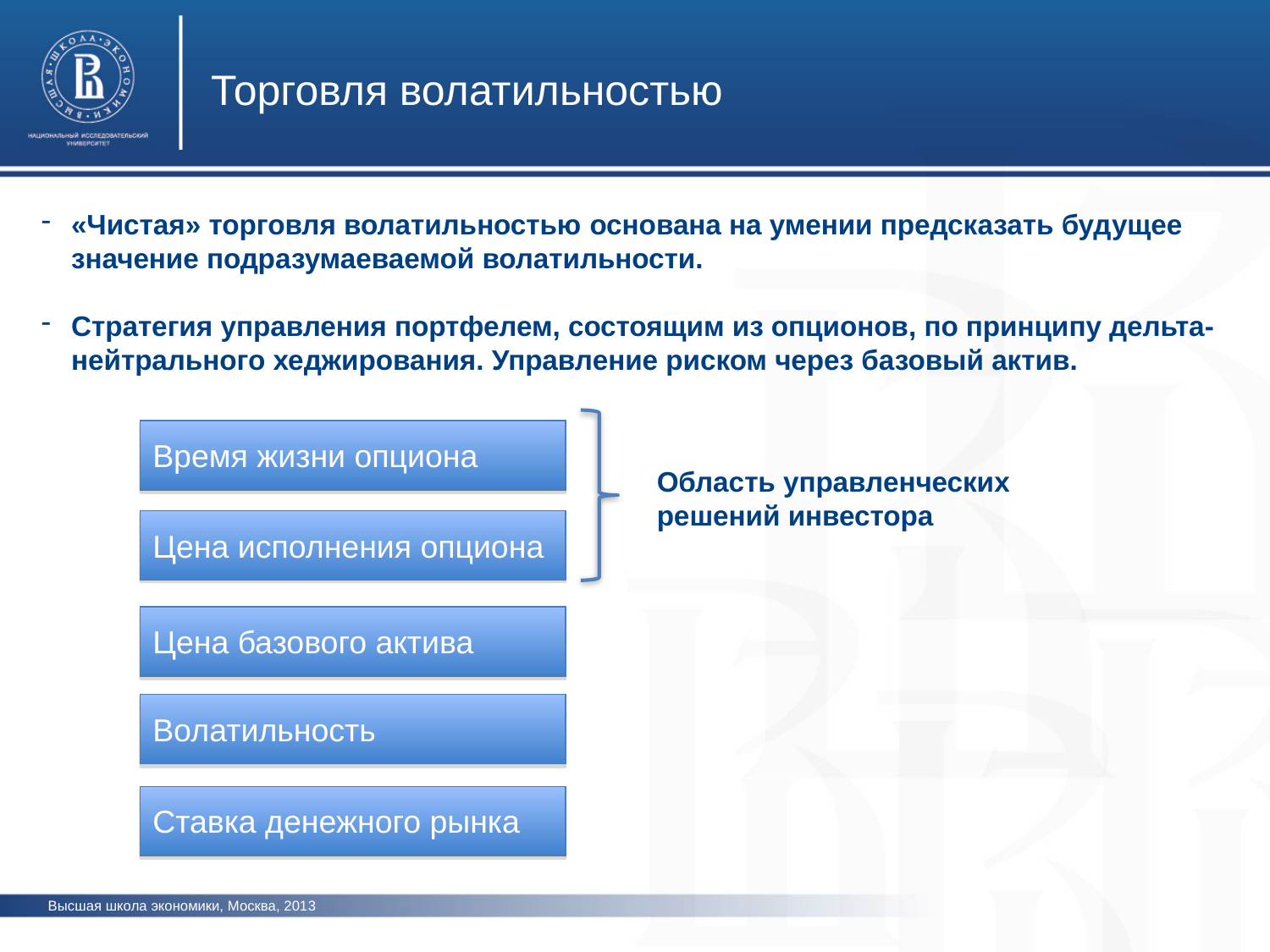

Торговля волатильностью
«Чистая» торговля волатильностью основана на умении предсказать будущее значение подразумаеваемой волатильности.

Стратегия управления портфелем, состоящим из опционов, по принципу дельта-нейтрального хеджирования. Управление риском через базовый актив.

Выявление компонентов риска

Время жизни опциона
Область управленческих решений инвестора

Цена исполнения опциона

Цена базового актива

Волатильность

Ставка денежного рынка
Высшая школа экономики, Москва, 2013